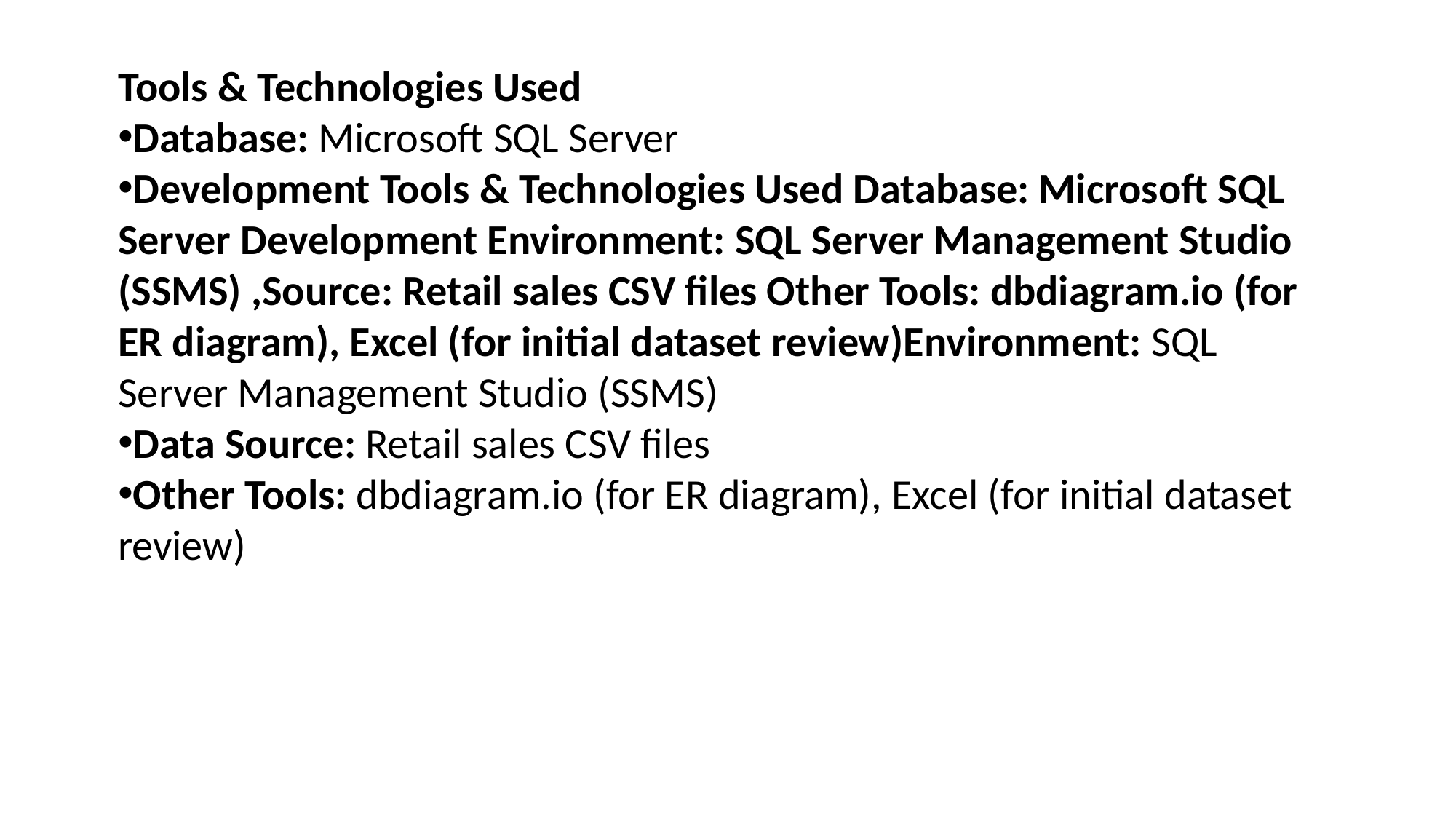

Tools & Technologies Used
Database: Microsoft SQL Server
Development Tools & Technologies Used Database: Microsoft SQL Server Development Environment: SQL Server Management Studio (SSMS) ,Source: Retail sales CSV files Other Tools: dbdiagram.io (for ER diagram), Excel (for initial dataset review)Environment: SQL Server Management Studio (SSMS)
Data Source: Retail sales CSV files
Other Tools: dbdiagram.io (for ER diagram), Excel (for initial dataset review)